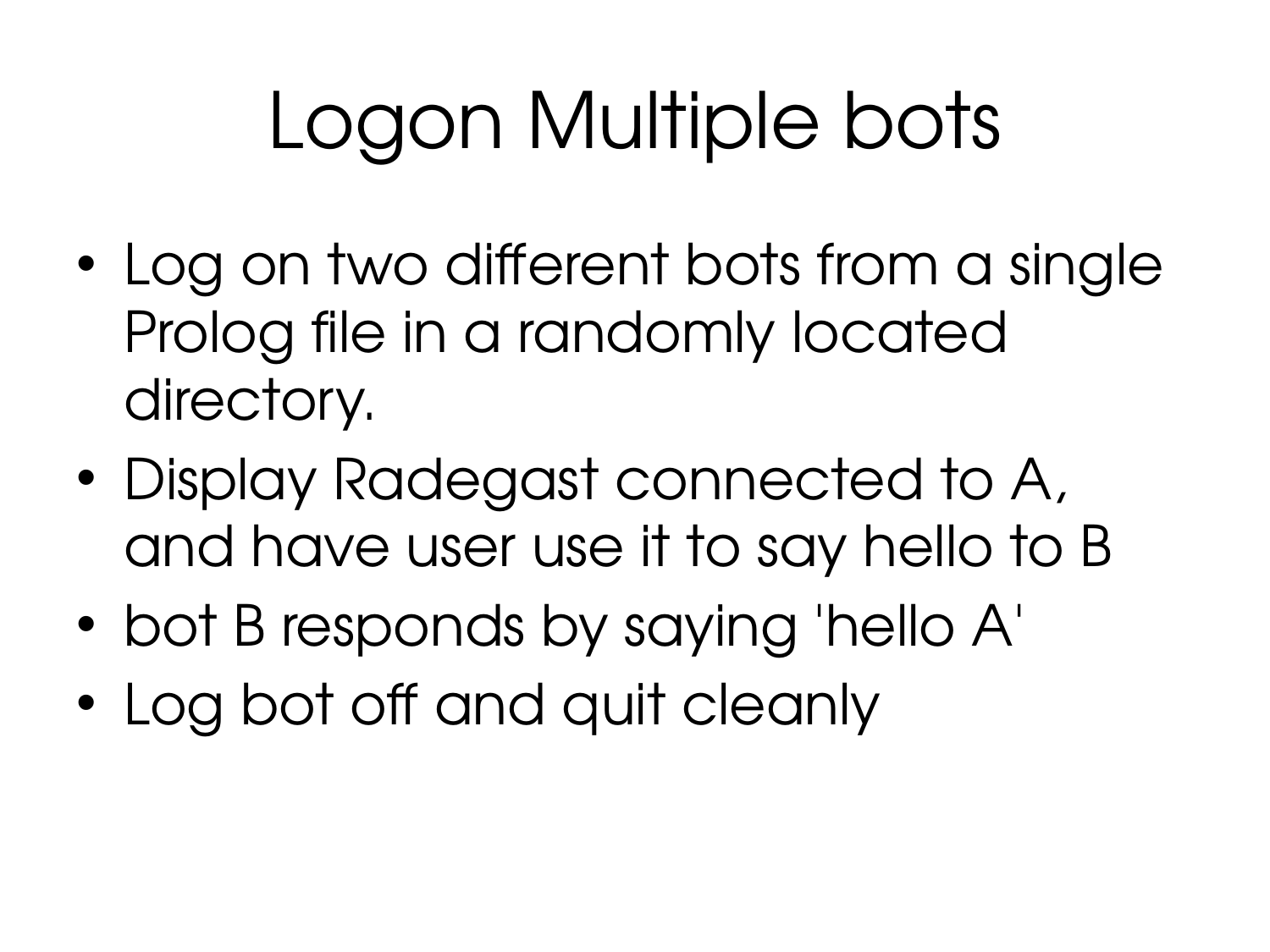

# Logon Multiple bots
Log on two different bots from a single Prolog file in a randomly located directory.
Display Radegast connected to A, and have user use it to say hello to B
bot B responds by saying 'hello A'
Log bot off and quit cleanly